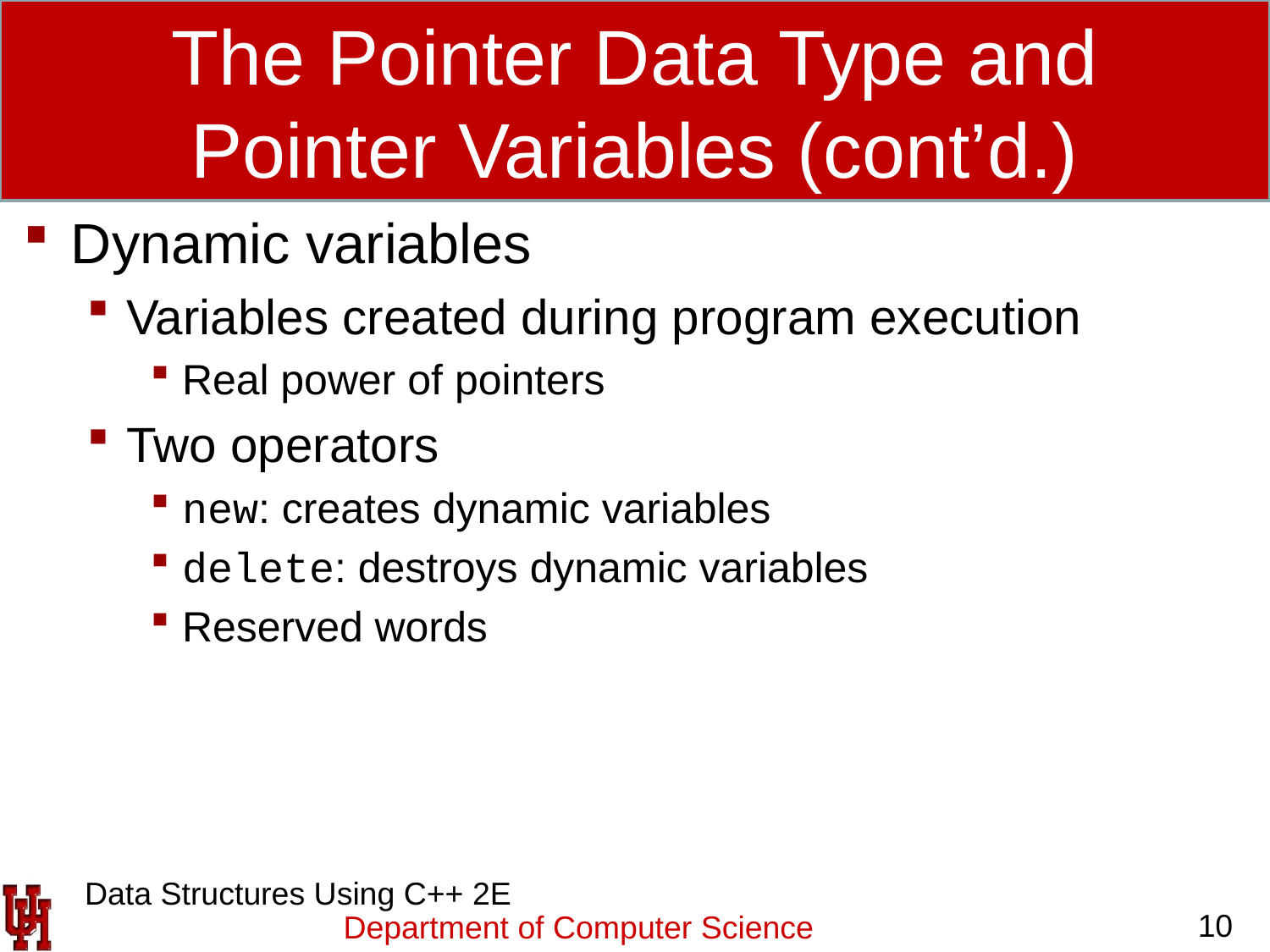

# The Pointer Data Type and Pointer Variables (cont’d.)
Dynamic variables
Variables created during program execution
Real power of pointers
Two operators
new: creates dynamic variables
delete: destroys dynamic variables
Reserved words
 Data Structures Using C++ 2E